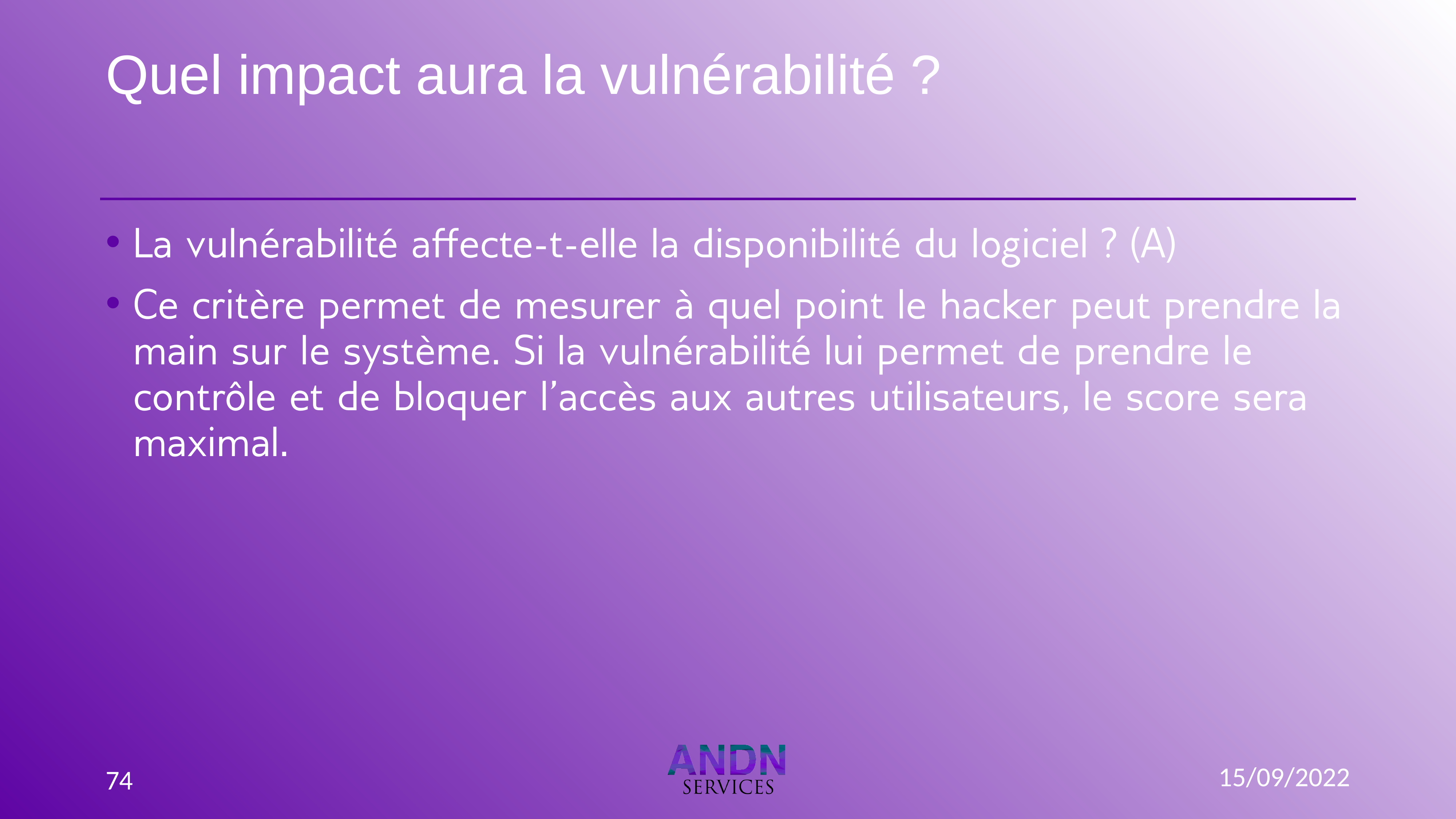

# Quel impact aura la vulnérabilité ?
La vulnérabilité affecte-t-elle la disponibilité du logiciel ? (A)
Ce critère permet de mesurer à quel point le hacker peut prendre la main sur le système. Si la vulnérabilité lui permet de prendre le contrôle et de bloquer l’accès aux autres utilisateurs, le score sera maximal.

15/09/2022
74